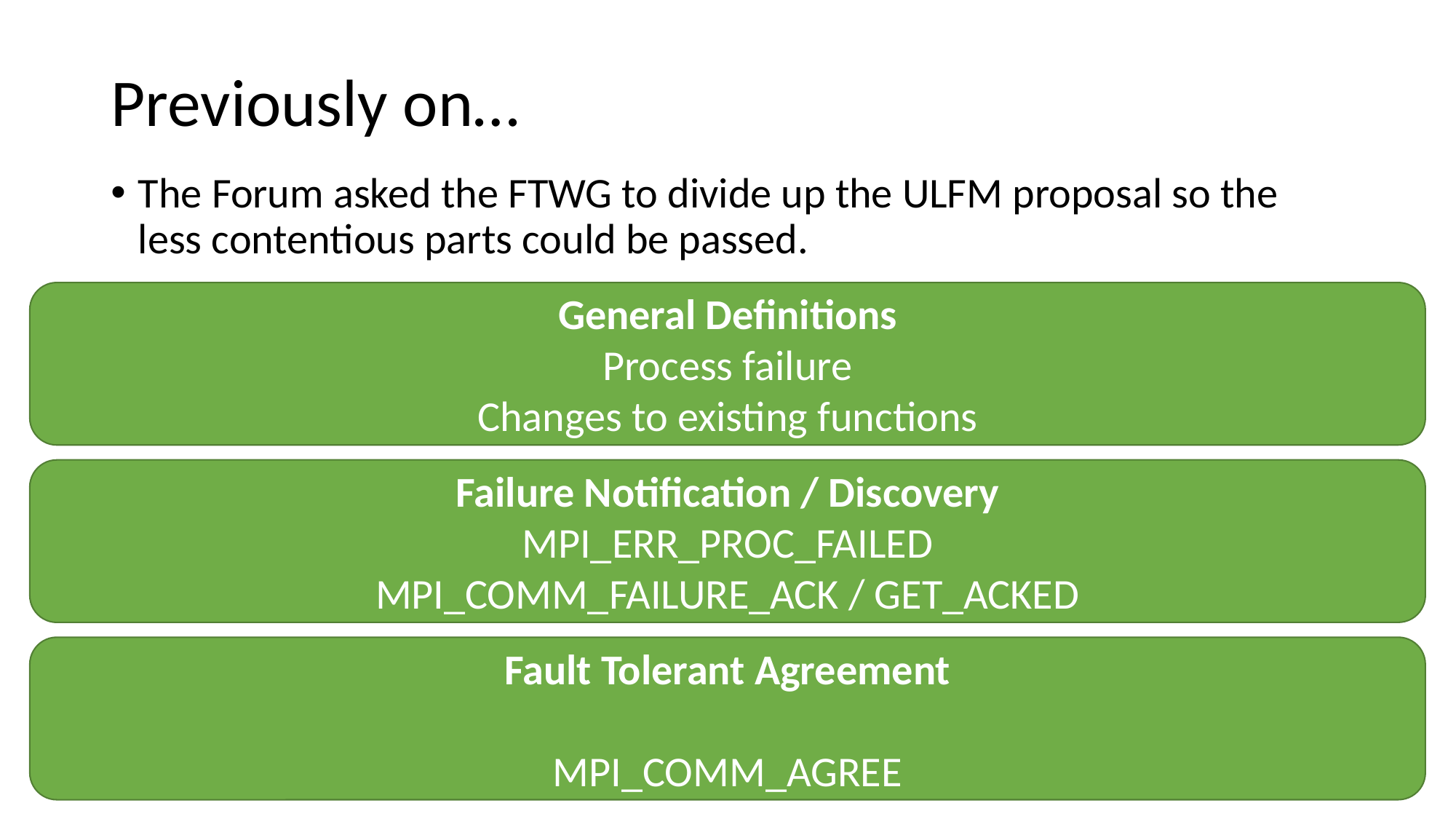

# Previously on…
The Forum asked the FTWG to divide up the ULFM proposal so the less contentious parts could be passed.

General Definitions
Process failure
Changes to existing functions
Failure Notification / Discovery
MPI_ERR_PROC_FAILED
MPI_COMM_FAILURE_ACK / GET_ACKED
Fault Tolerant Agreement

MPI_COMM_AGREE